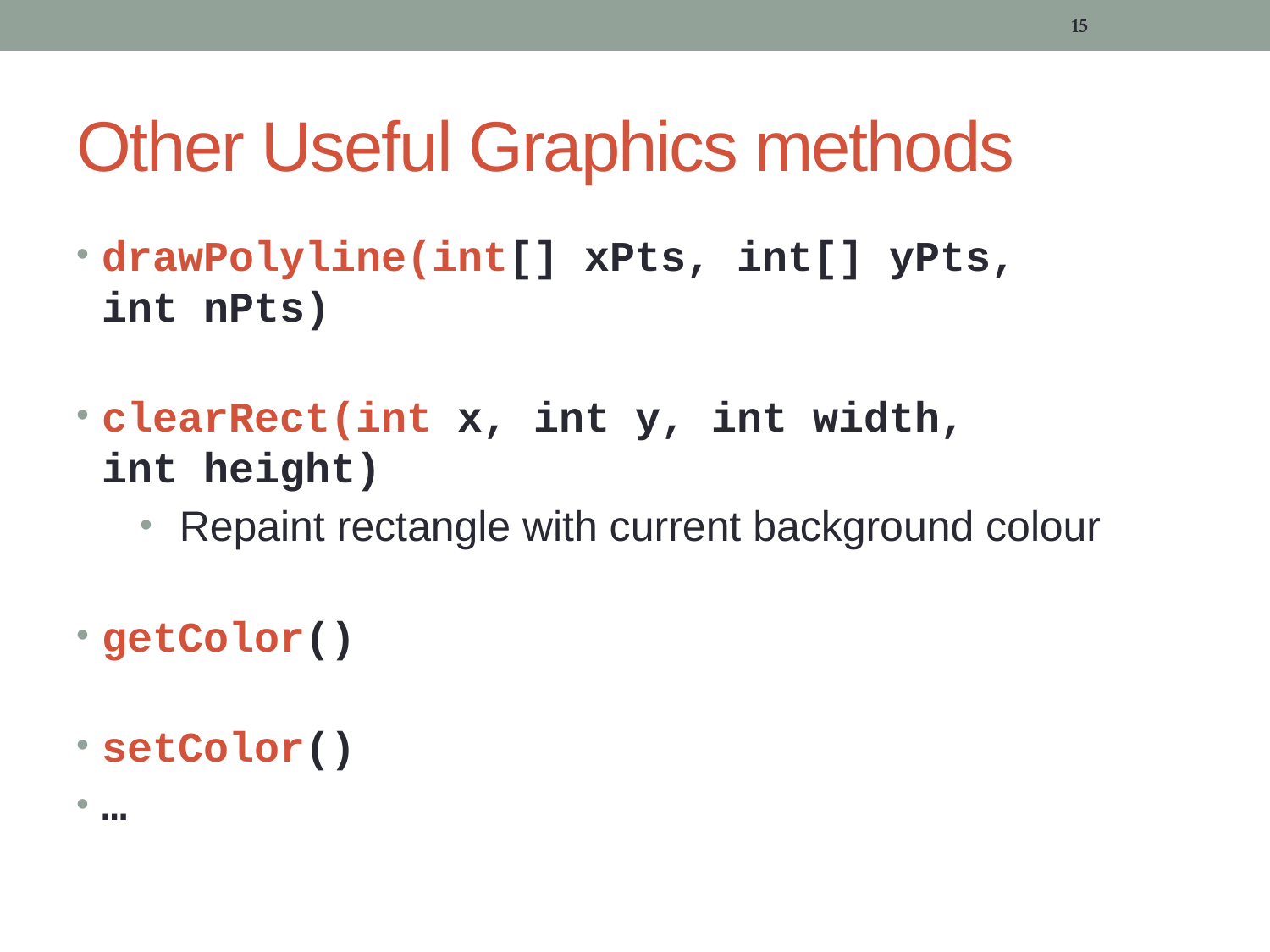

15
# Other Useful Graphics methods
drawPolyline(int[] xPts, int[] yPts, int nPts)
clearRect(int x, int y, int width, int height)
Repaint rectangle with current background colour
getColor()
setColor()
…